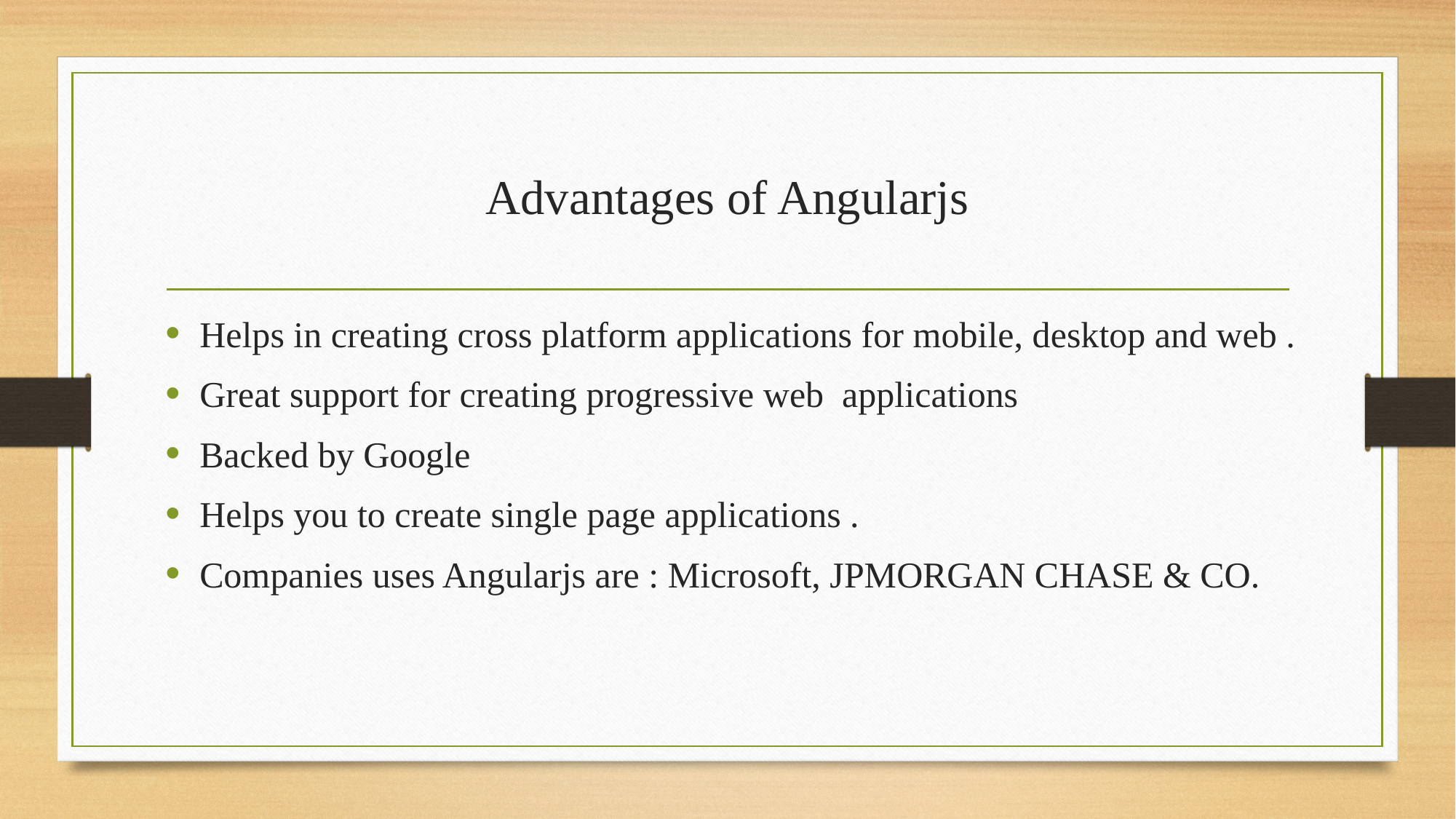

# Advantages of Angularjs
Helps in creating cross platform applications for mobile, desktop and web .
Great support for creating progressive web  applications
Backed by Google
Helps you to create single page applications .
Companies uses Angularjs are : Microsoft, JPMORGAN CHASE & CO.